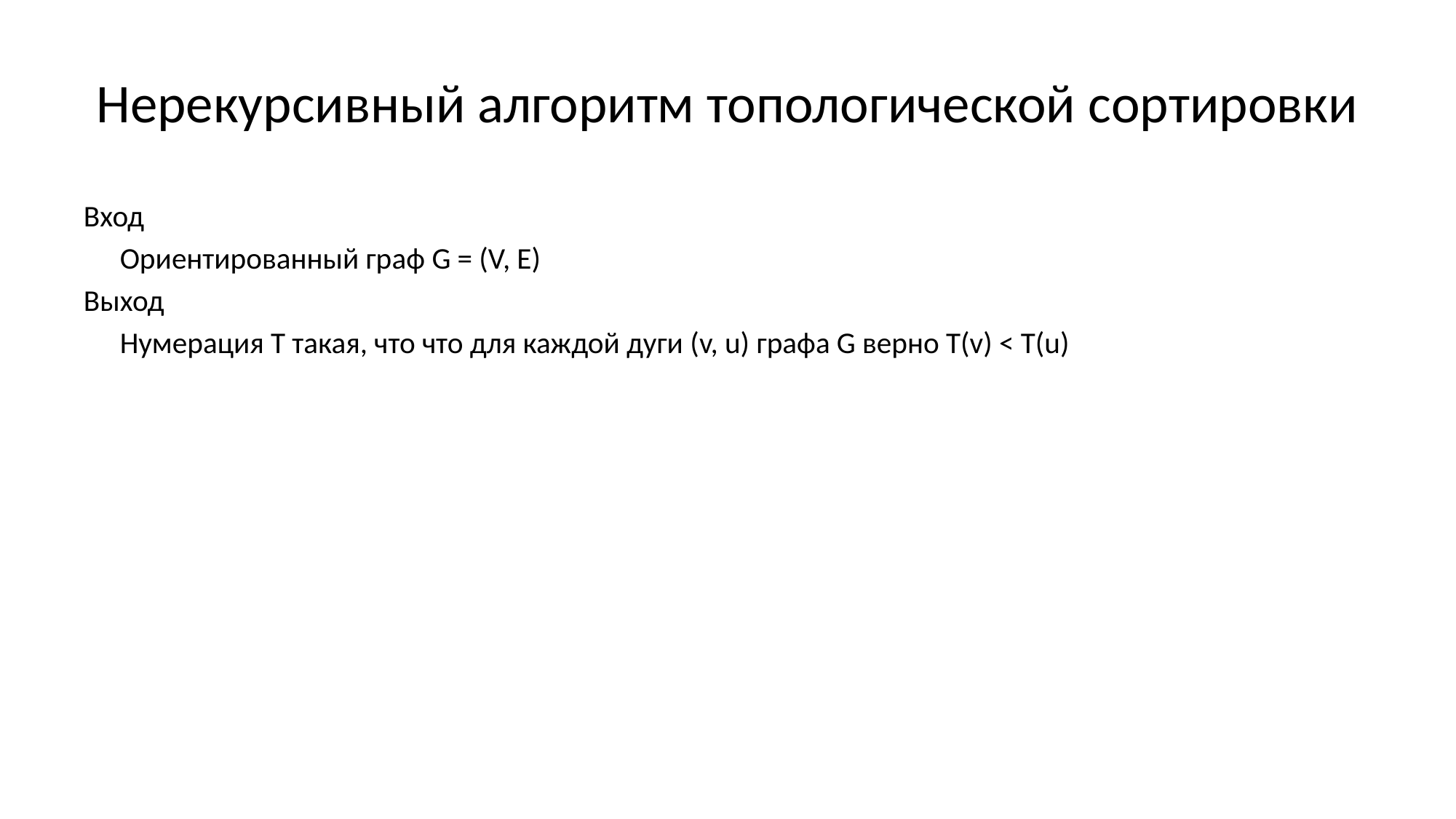

# Нерекурсивный алгоритм топологической сортировки
Вход
	Ориентированный граф G = (V, E)
Выход
	Нумерация Т такая, что что для каждой дуги (v, u) графа G верно T(v) < T(u)
t = 1
для i = 1, …, N:
найти вершину v такую, что нет дуг, входящих в v
// Если нет такой вершины, то граф содержит цикл – почему?
T[v] = t
t = t + 1
удалить из E все дуги, исходящие из v
удалить v из V
вернуть T